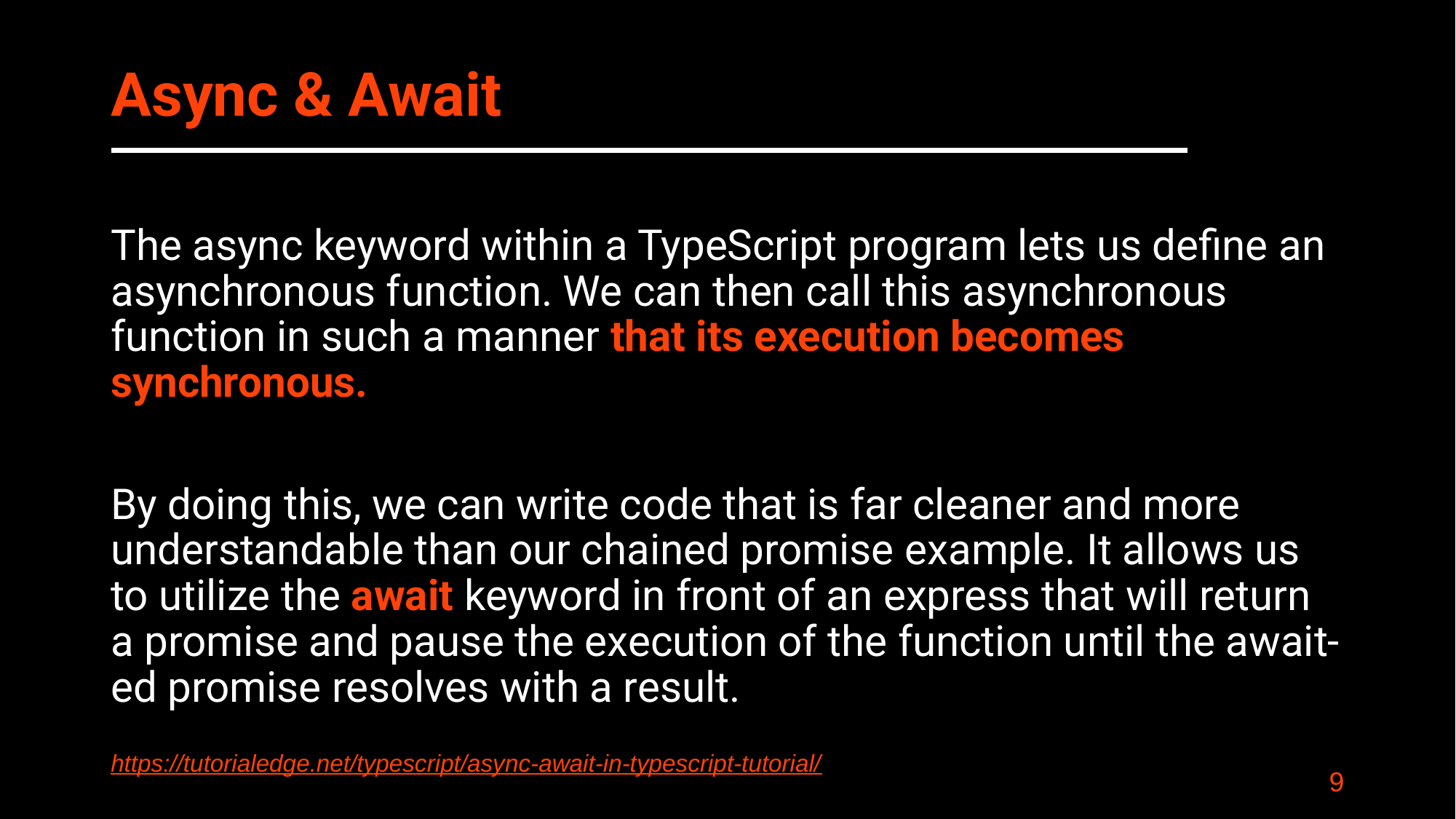

# Async & Await
The async keyword within a TypeScript program lets us define an asynchronous function. We can then call this asynchronous function in such a manner that its execution becomes synchronous.

By doing this, we can write code that is far cleaner and more understandable than our chained promise example. It allows us to utilize the await keyword in front of an express that will return a promise and pause the execution of the function until the await-ed promise resolves with a result.
https://tutorialedge.net/typescript/async-await-in-typescript-tutorial/
9